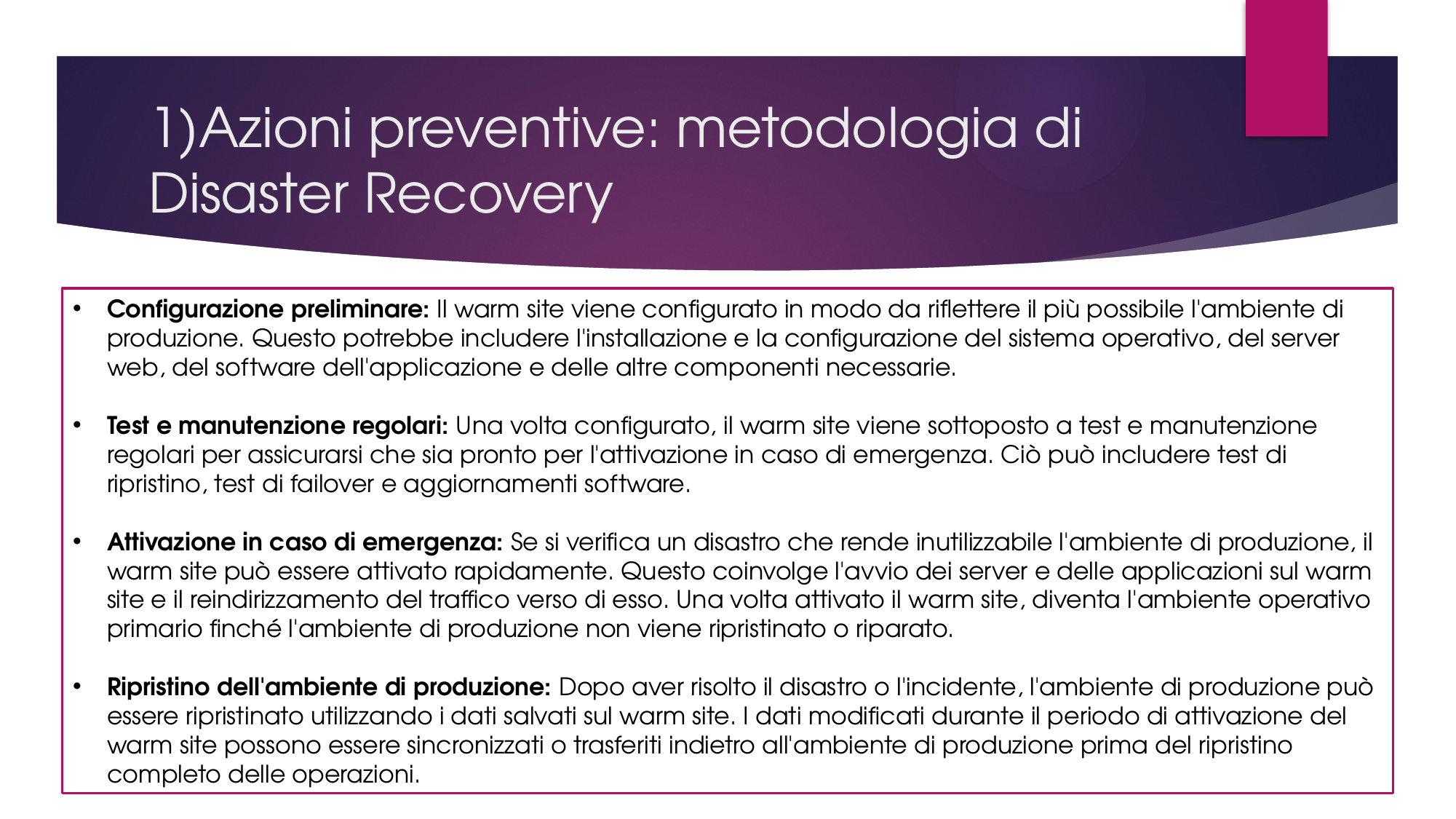

# 1)Azioni preventive: metodologia di Disaster Recovery
Configurazione preliminare: Il warm site viene configurato in modo da riflettere il più possibile l'ambiente di produzione. Questo potrebbe includere l'installazione e la configurazione del sistema operativo, del server web, del software dell'applicazione e delle altre componenti necessarie.

Test e manutenzione regolari: Una volta configurato, il warm site viene sottoposto a test e manutenzione regolari per assicurarsi che sia pronto per l'attivazione in caso di emergenza. Ciò può includere test di ripristino, test di failover e aggiornamenti software.

Attivazione in caso di emergenza: Se si verifica un disastro che rende inutilizzabile l'ambiente di produzione, il warm site può essere attivato rapidamente. Questo coinvolge l'avvio dei server e delle applicazioni sul warm site e il reindirizzamento del traffico verso di esso. Una volta attivato il warm site, diventa l'ambiente operativo primario finché l'ambiente di produzione non viene ripristinato o riparato.

Ripristino dell'ambiente di produzione: Dopo aver risolto il disastro o l'incidente, l'ambiente di produzione può essere ripristinato utilizzando i dati salvati sul warm site. I dati modificati durante il periodo di attivazione del warm site possono essere sincronizzati o trasferiti indietro all'ambiente di produzione prima del ripristino completo delle operazioni.